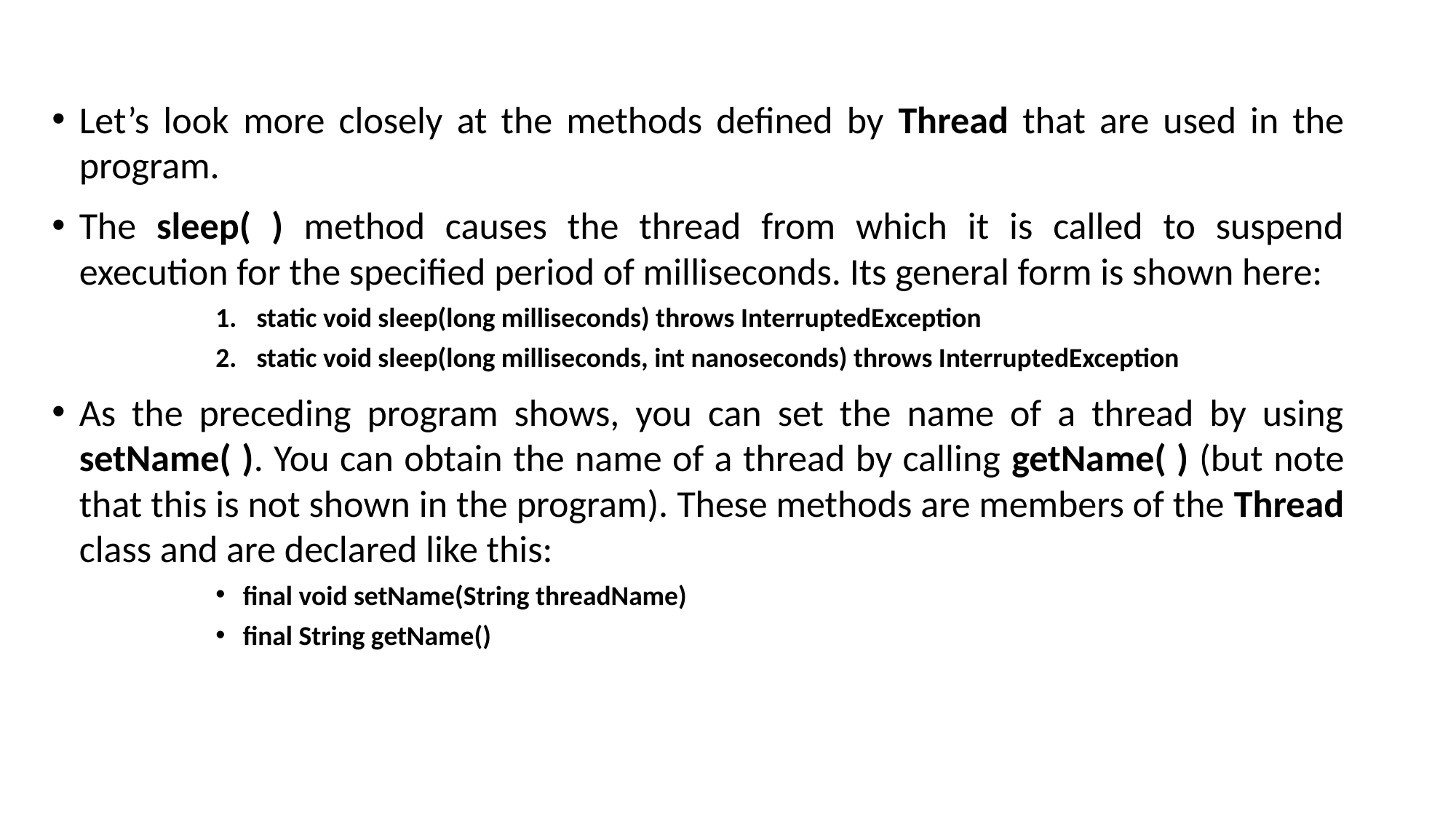

Let’s look more closely at the methods defined by Thread that are used in the program.
The sleep( ) method causes the thread from which it is called to suspend execution for the specified period of milliseconds. Its general form is shown here:
static void sleep(long milliseconds) throws InterruptedException
static void sleep(long milliseconds, int nanoseconds) throws InterruptedException
As the preceding program shows, you can set the name of a thread by using setName( ). You can obtain the name of a thread by calling getName( ) (but note that this is not shown in the program). These methods are members of the Thread class and are declared like this:
final void setName(String threadName)
final String getName()